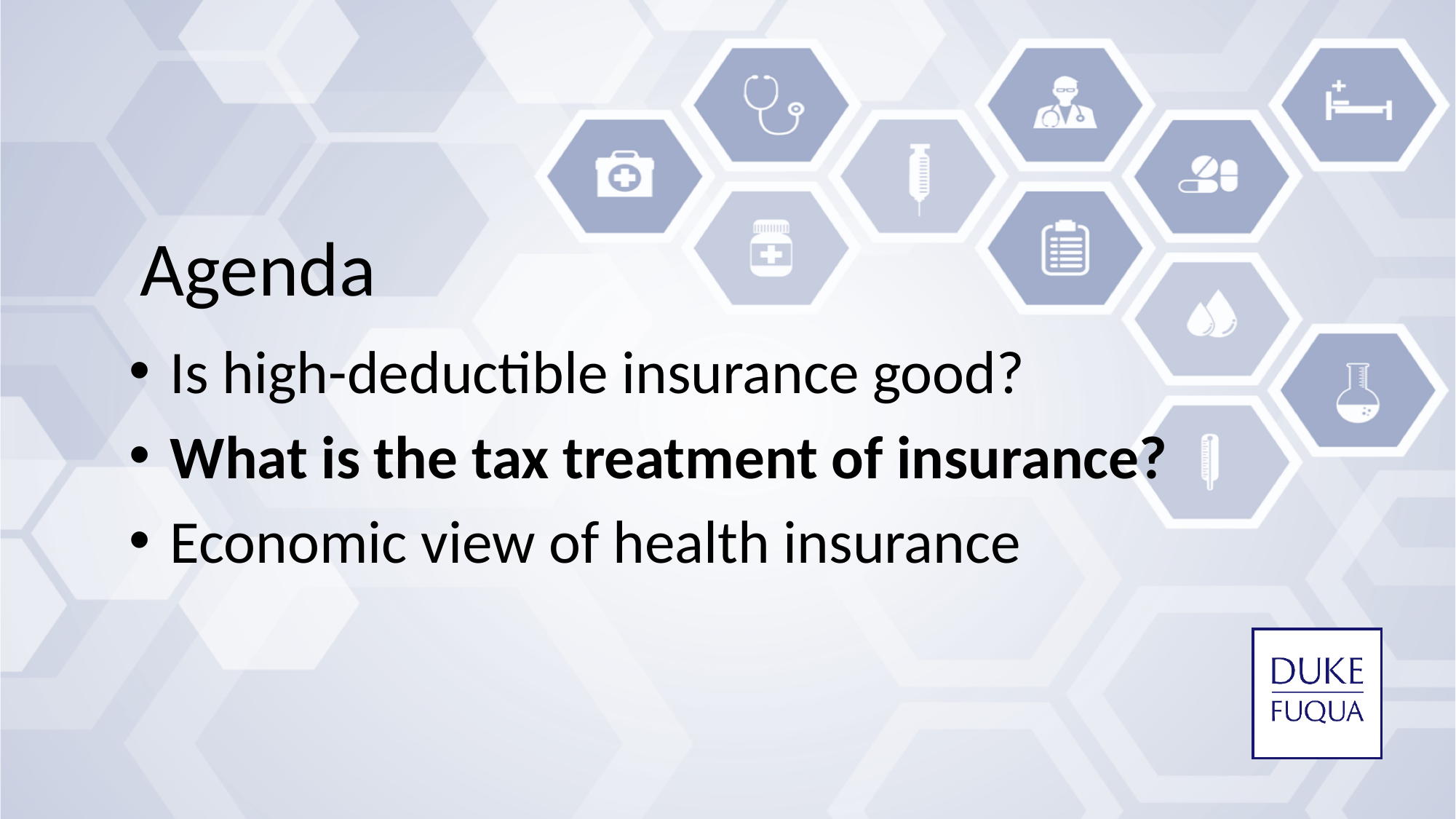

# Agenda
Is high-deductible insurance good?
What is the tax treatment of insurance?
Economic view of health insurance